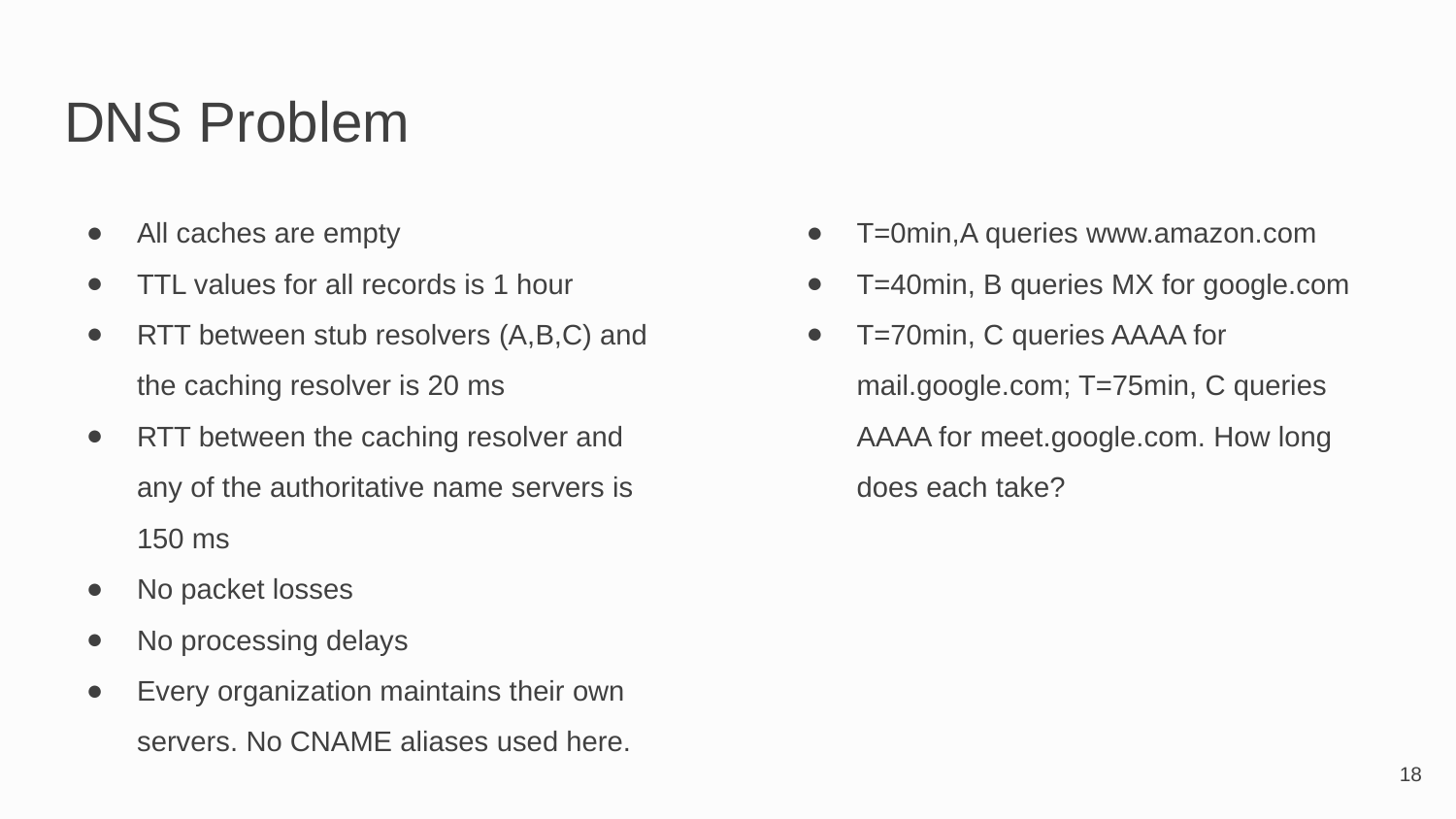

# DNS Problem
All caches are empty
TTL values for all records is 1 hour
RTT between stub resolvers (A,B,C) and the caching resolver is 20 ms
RTT between the caching resolver and any of the authoritative name servers is 150 ms
No packet losses
No processing delays
Every organization maintains their own servers. No CNAME aliases used here.
T=0min,A queries www.amazon.com
T=40min, B queries MX for google.com
T=70min, C queries AAAA for mail.google.com; T=75min, C queries AAAA for meet.google.com. How long does each take?
18